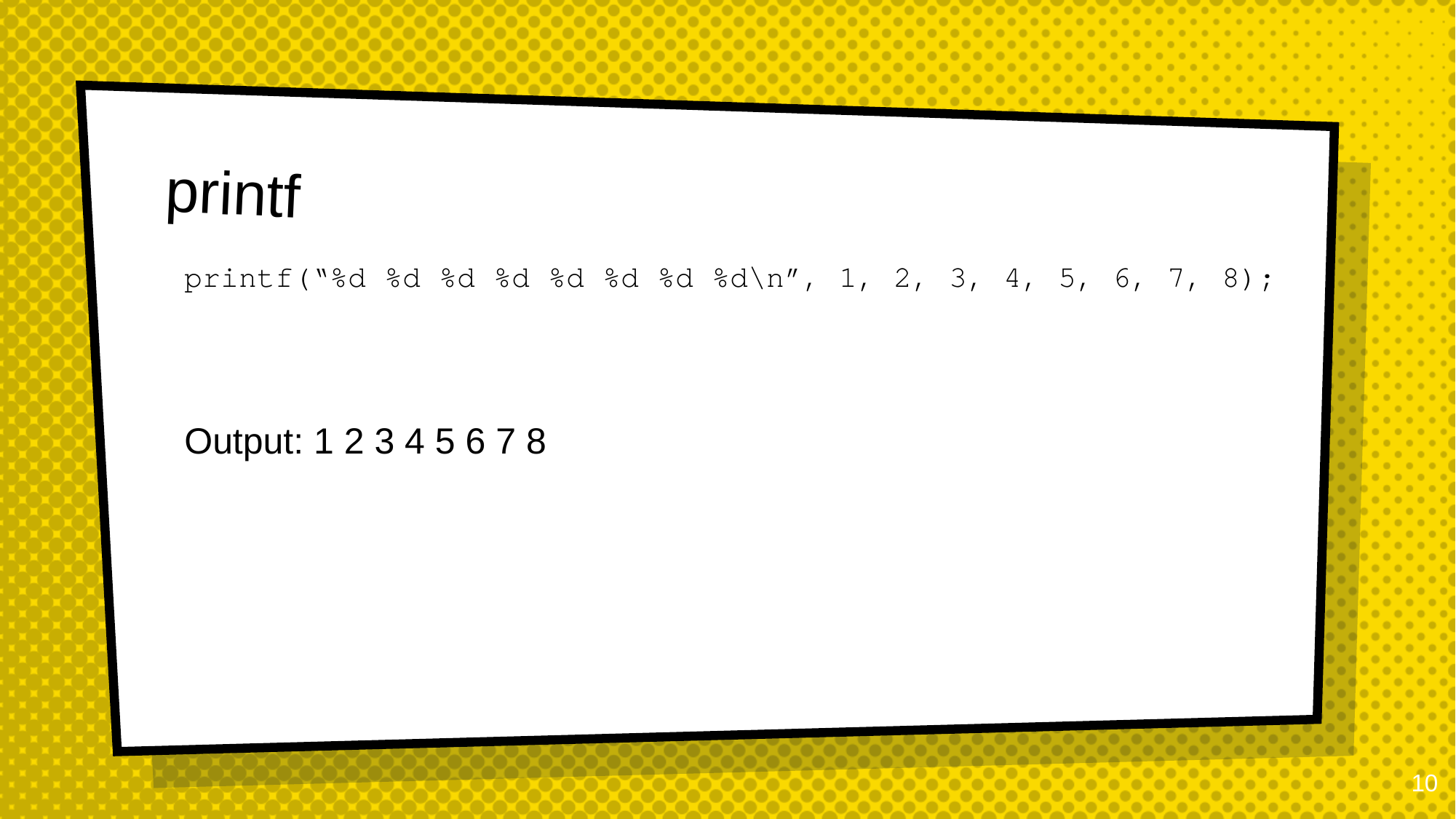

# printf
printf(“%d %d %d %d %d %d %d %d\n”, 1, 2, 3, 4, 5, 6, 7, 8);

Output: 1 2 3 4 5 6 7 8

10